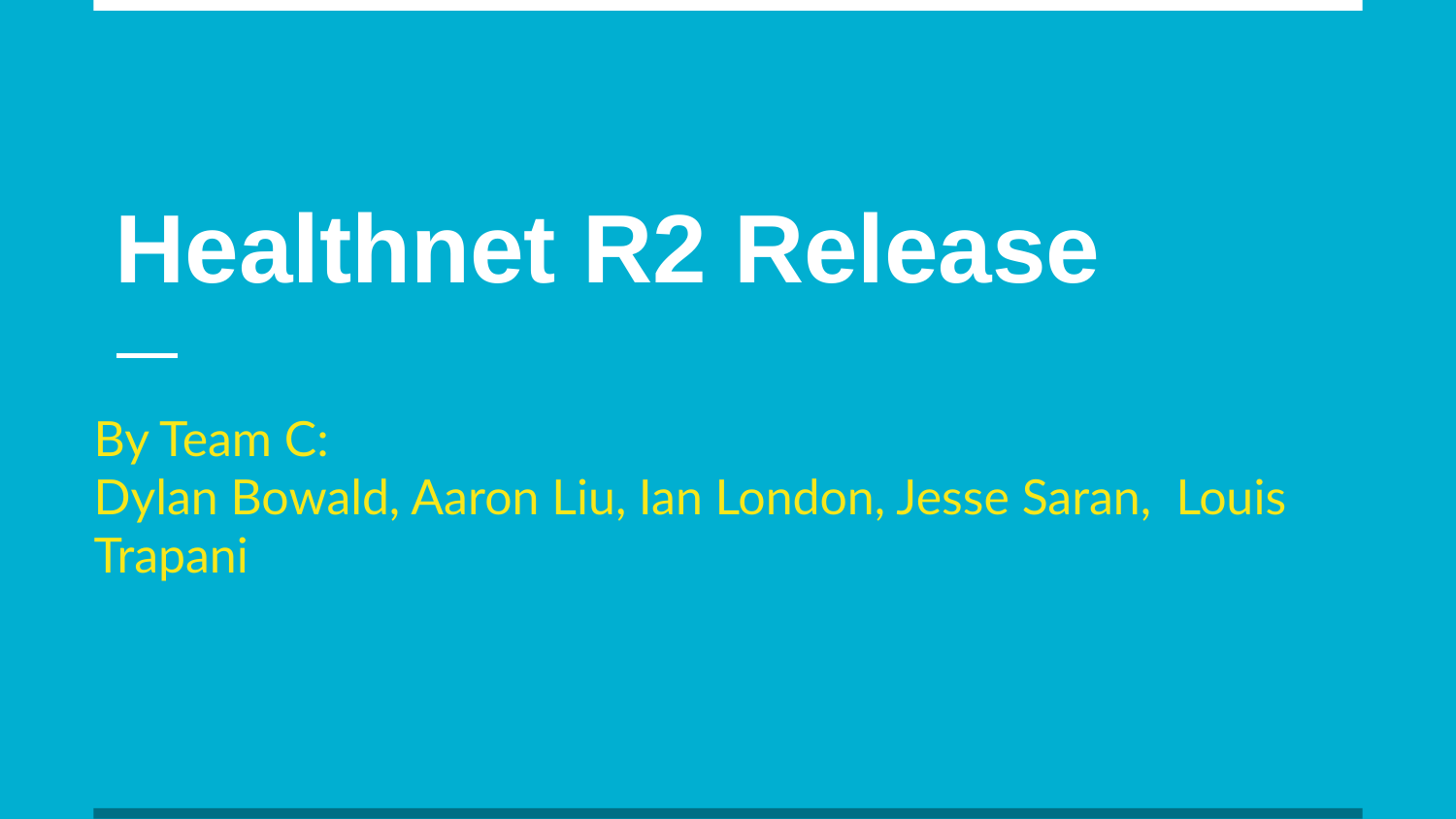

# Healthnet R2 Release
By Team C:
Dylan Bowald, Aaron Liu, Ian London, Jesse Saran,  Louis Trapani